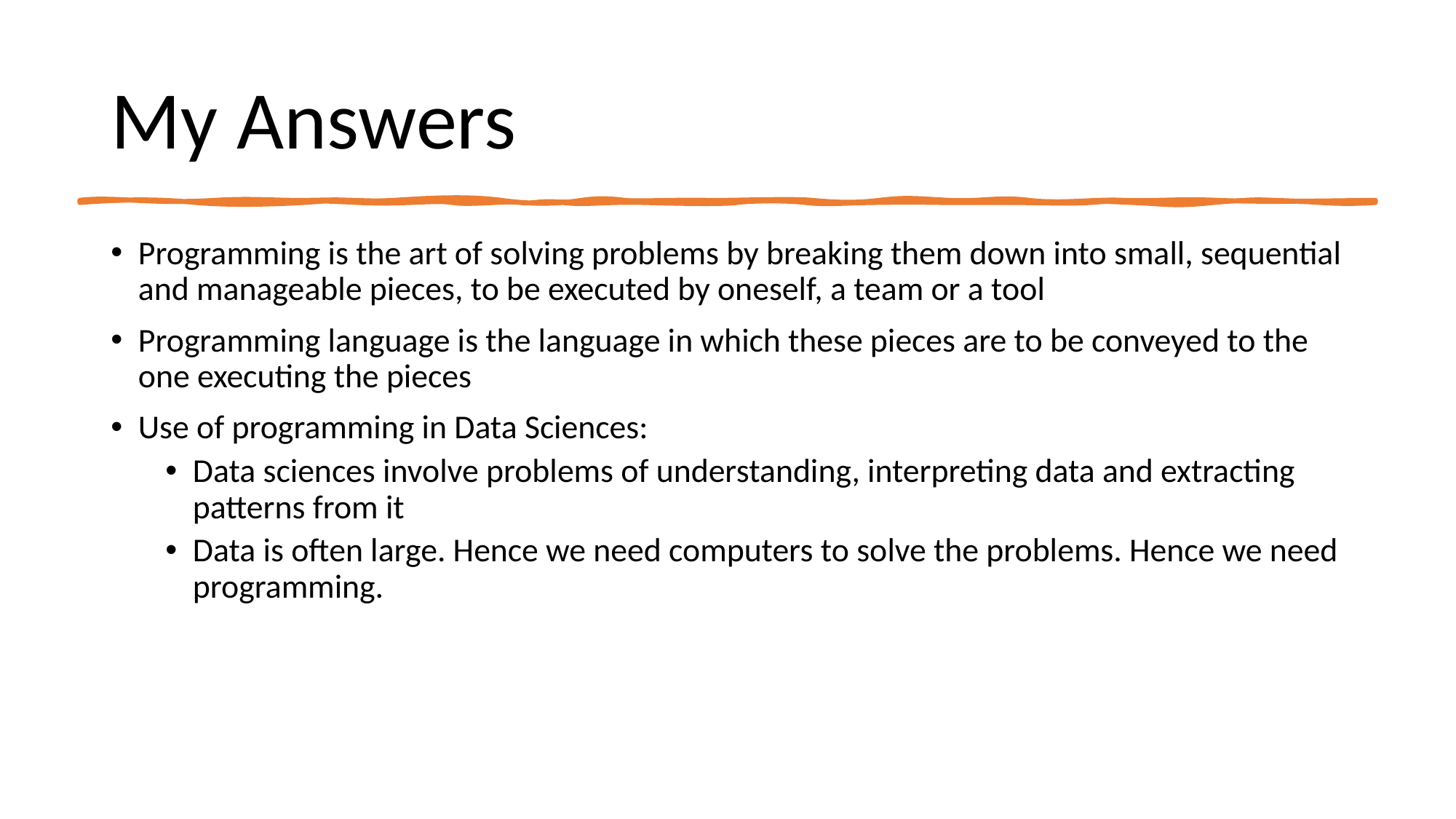

# My Answers

Programming is the art of solving problems by breaking them down into small, sequential and manageable pieces, to be executed by oneself, a team or a tool
Programming language is the language in which these pieces are to be conveyed to the one executing the pieces
Use of programming in Data Sciences:
Data sciences involve problems of understanding, interpreting data and extracting patterns from it
Data is often large. Hence we need computers to solve the problems. Hence we need programming.